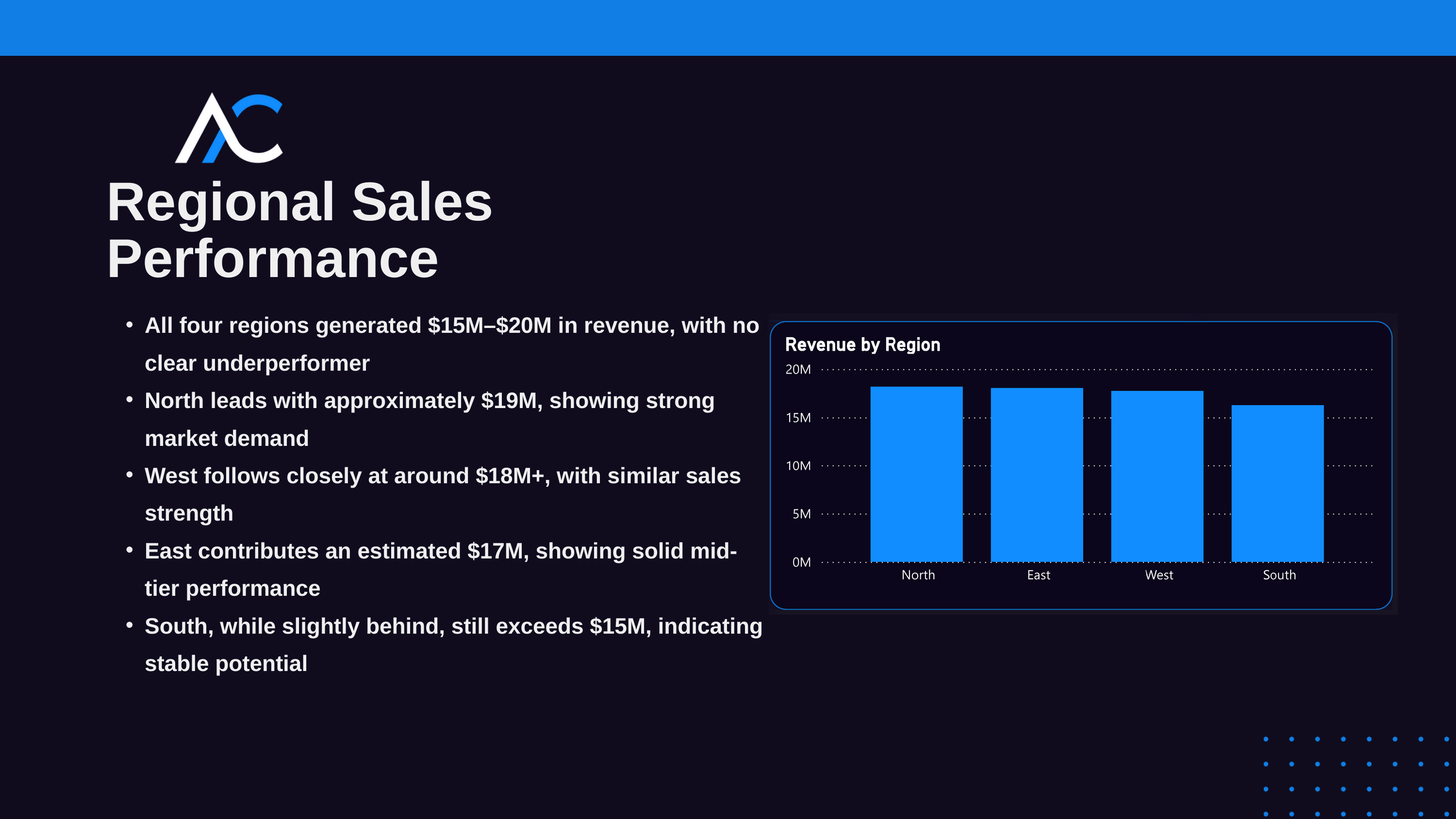

Regional Sales Performance
All four regions generated $15M–$20M in revenue, with no clear underperformer
North leads with approximately $19M, showing strong market demand
West follows closely at around $18M+, with similar sales strength
East contributes an estimated $17M, showing solid mid-tier performance
South, while slightly behind, still exceeds $15M, indicating stable potential